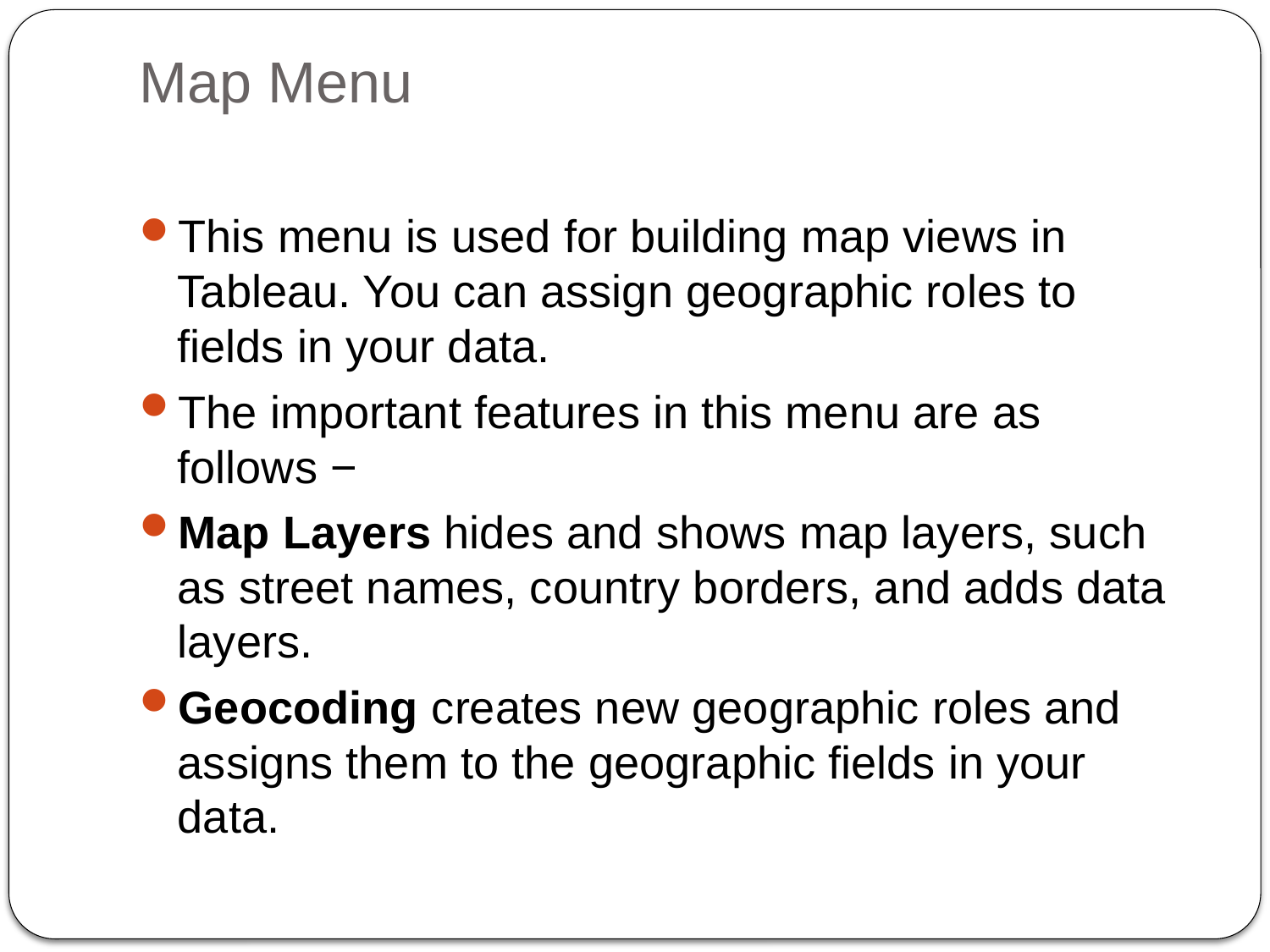

# Map Menu
This menu is used for building map views in Tableau. You can assign geographic roles to fields in your data.
The important features in this menu are as follows −
Map Layers hides and shows map layers, such as street names, country borders, and adds data layers.
Geocoding creates new geographic roles and assigns them to the geographic fields in your data.